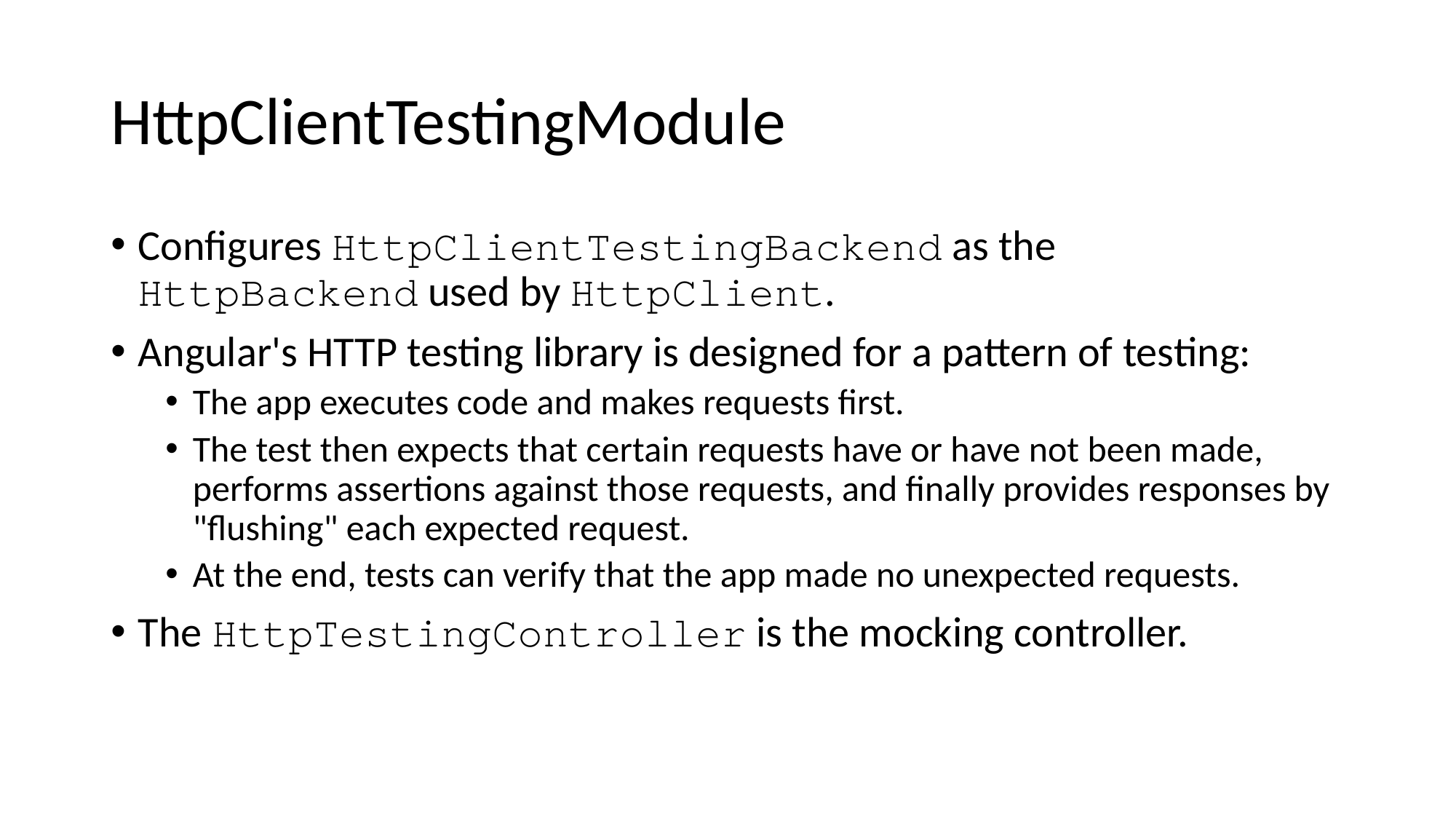

# HttpClientTestingModule
Configures HttpClientTestingBackend as the HttpBackend used by HttpClient.
Angular's HTTP testing library is designed for a pattern of testing:
The app executes code and makes requests first.
The test then expects that certain requests have or have not been made, performs assertions against those requests, and finally provides responses by "flushing" each expected request.
At the end, tests can verify that the app made no unexpected requests.
The HttpTestingController is the mocking controller.